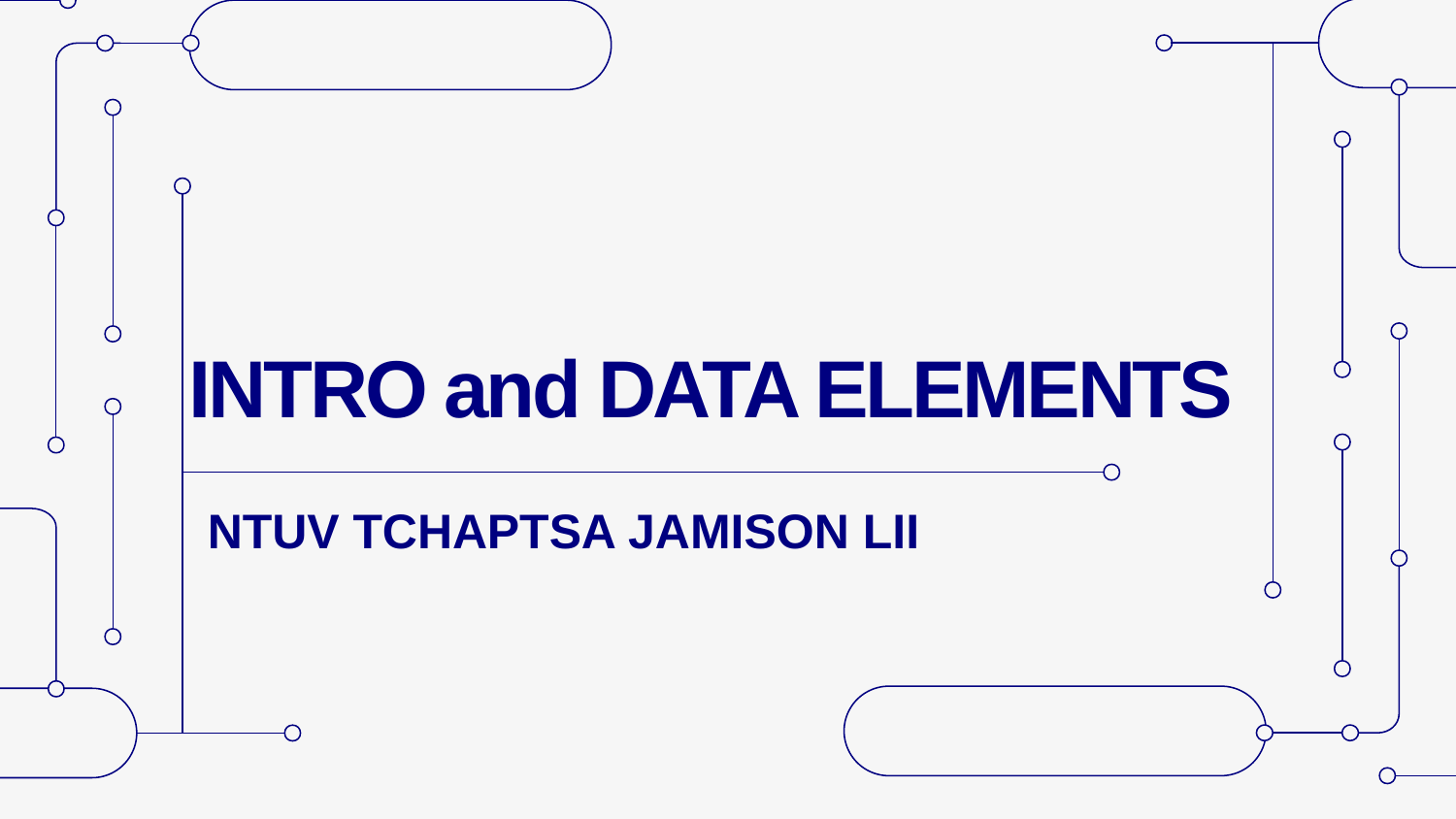

INTRO and DATA ELEMENTS
# NTUV TCHAPTSA JAMISON LII